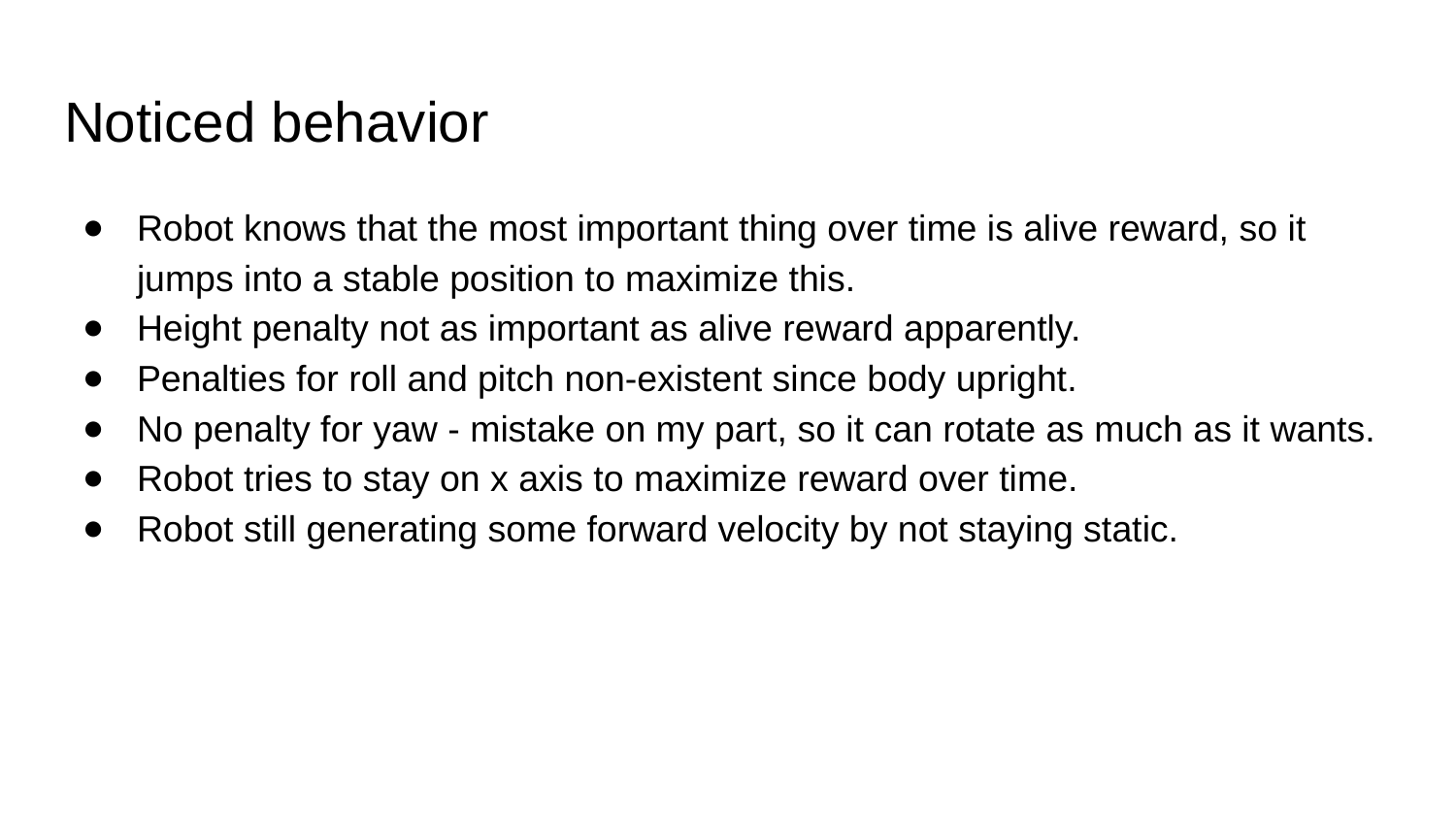

# Noticed behavior
Robot knows that the most important thing over time is alive reward, so it jumps into a stable position to maximize this.
Height penalty not as important as alive reward apparently.
Penalties for roll and pitch non-existent since body upright.
No penalty for yaw - mistake on my part, so it can rotate as much as it wants.
Robot tries to stay on x axis to maximize reward over time.
Robot still generating some forward velocity by not staying static.